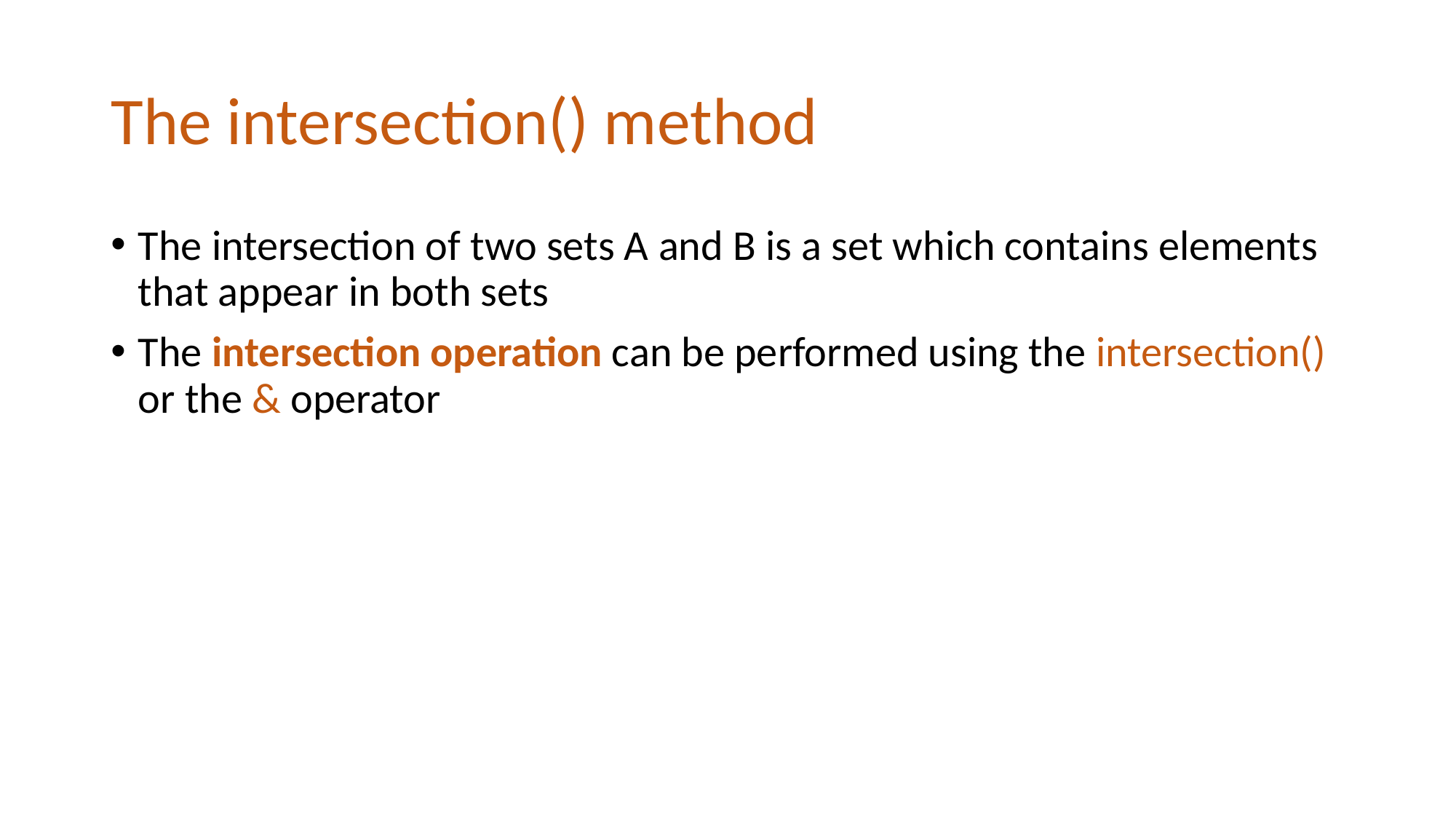

# The intersection() method
The intersection of two sets A and B is a set which contains elements that appear in both sets
The intersection operation can be performed using the intersection() or the & operator